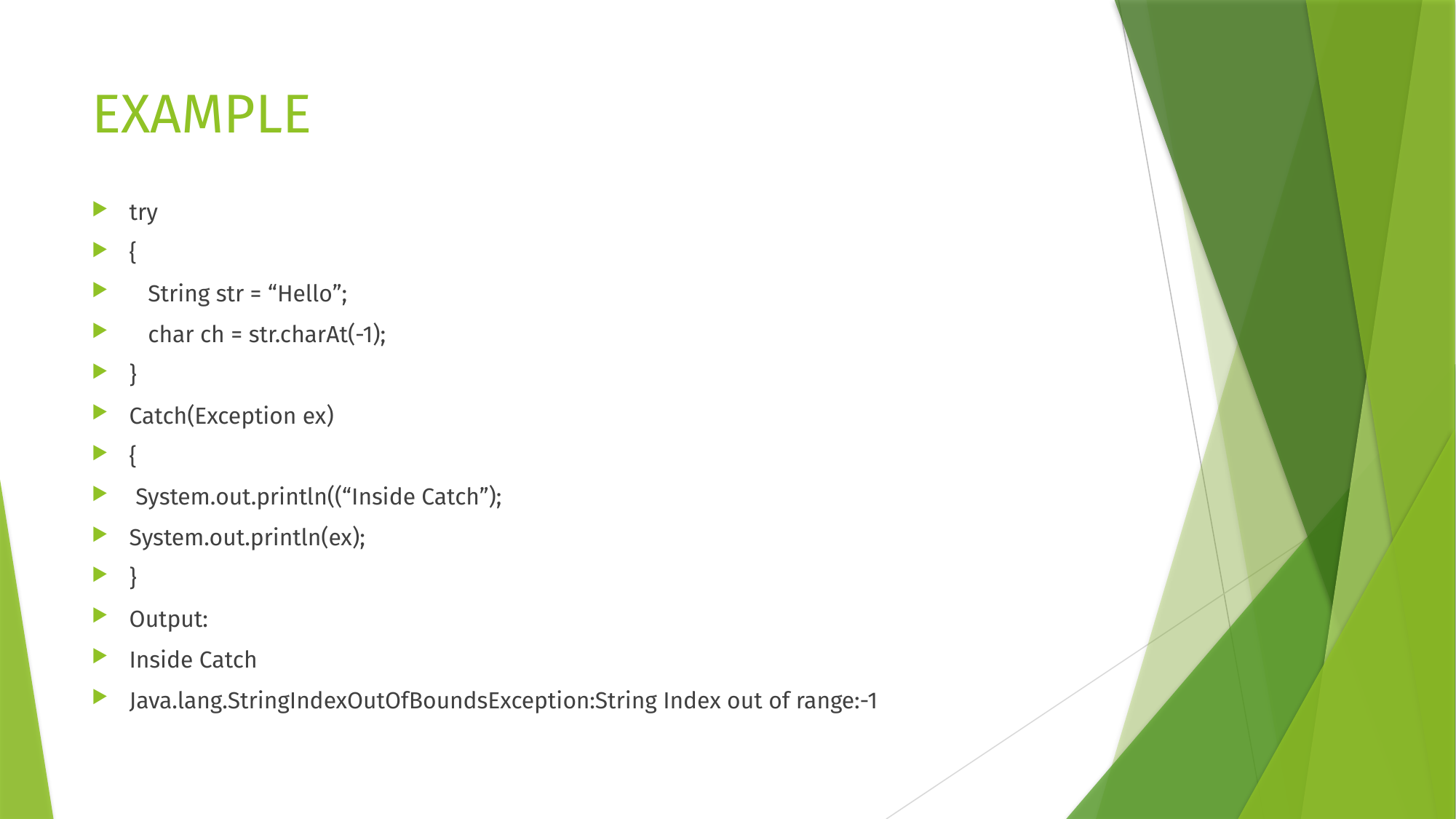

# EXAMPLE
try
{
   String str = “Hello”;
   char ch = str.charAt(-1);
}
Catch(Exception ex)
{
 System.out.println((“Inside Catch”);
System.out.println(ex);
}
Output:
Inside Catch
Java.lang.StringIndexOutOfBoundsException:String Index out of range:-1